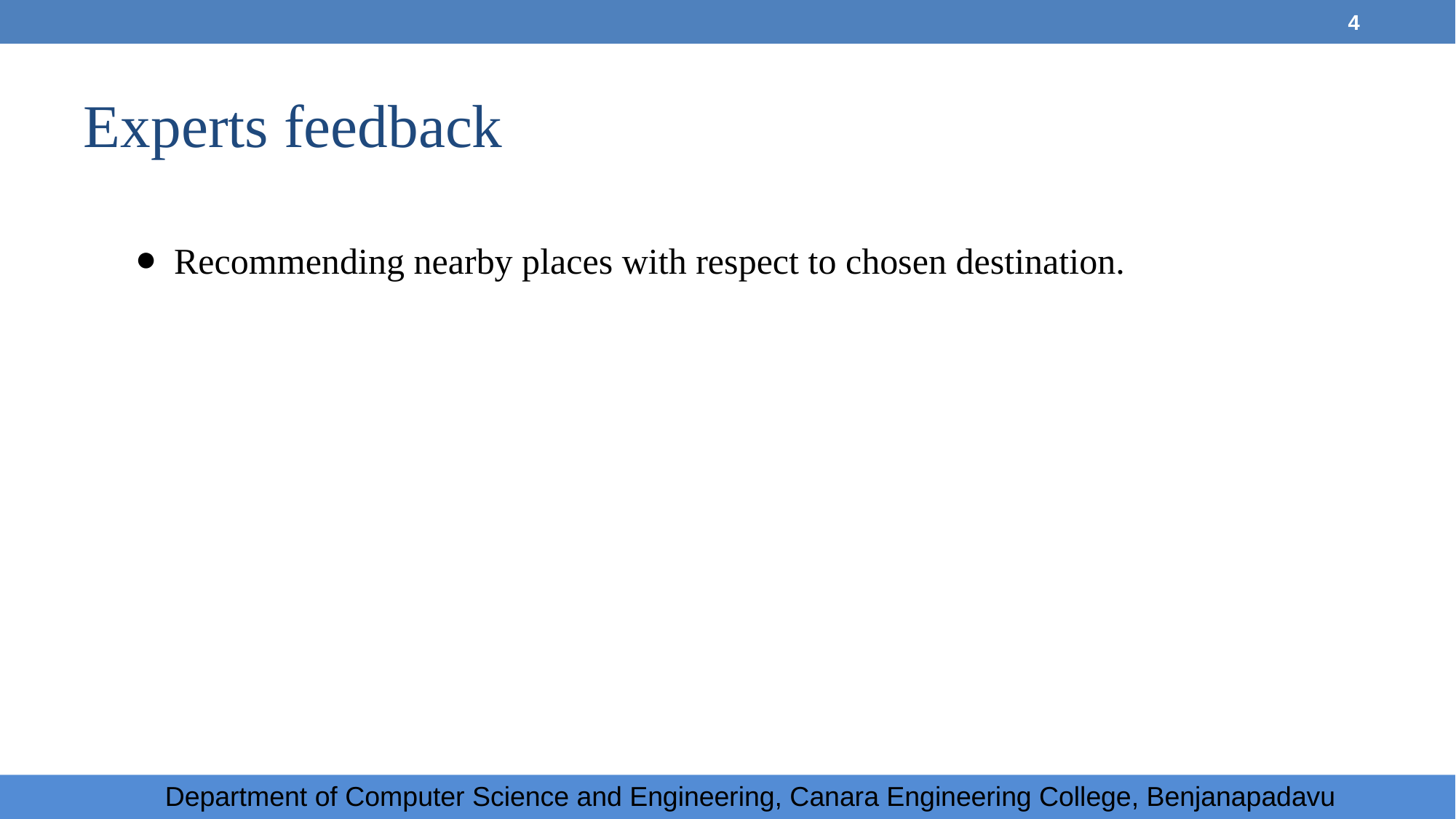

4
# Experts feedback
Recommending nearby places with respect to chosen destination.